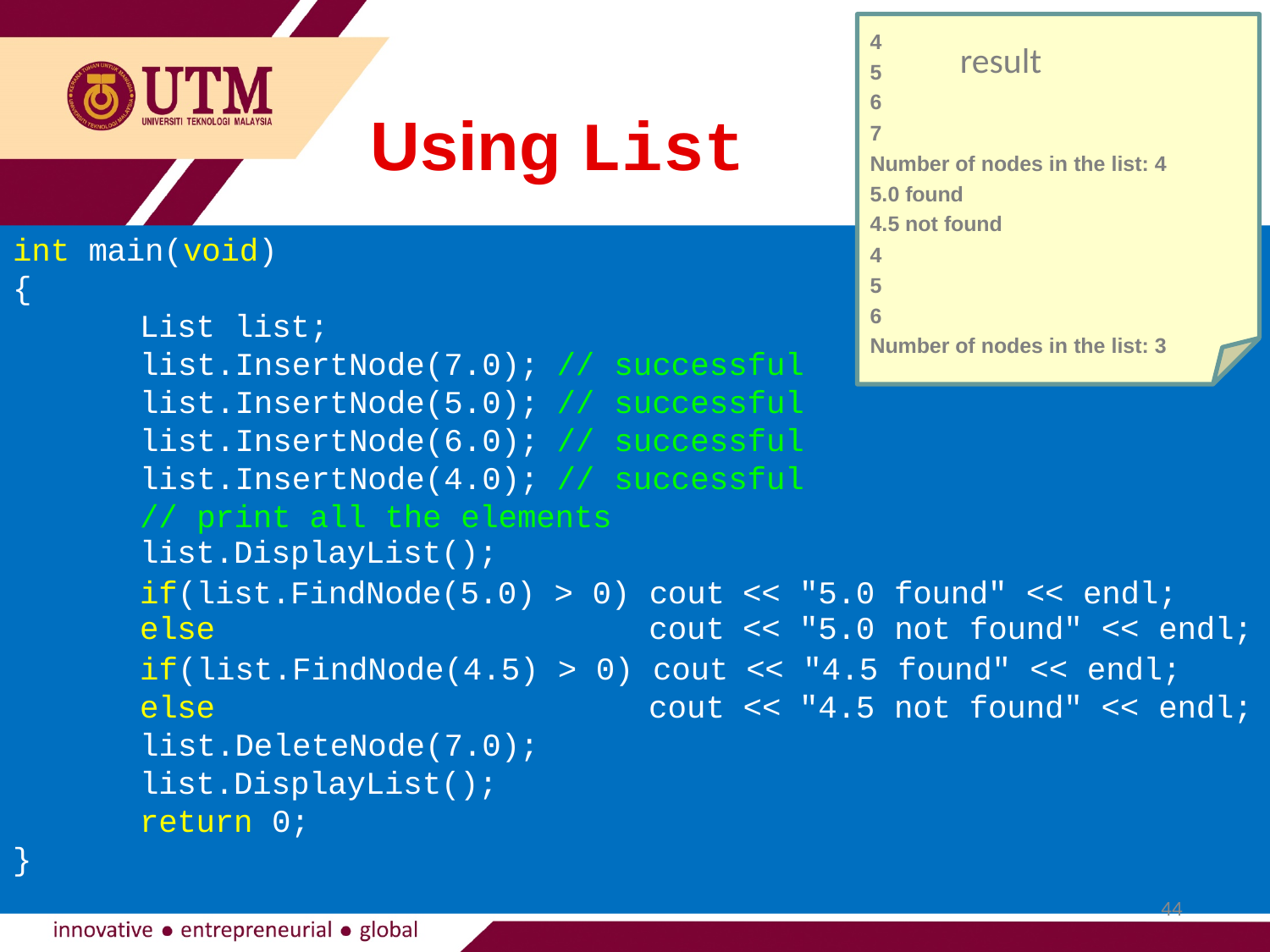

44

4
5
6
7
# result
Using List
Number of nodes in the list: 4
5.0 found
4.5 not found

4
5
6
Number of nodes in the list: 3
| int | main(void) |  |  |
| --- | --- | --- | --- |
| { |  |  |  |
|  | List list; |  |  |
|  | list.InsertNode(7.0); | // | successful |
|  | list.InsertNode(5.0); | // | successful |
|  | list.InsertNode(6.0); | // | successful |
|  | list.InsertNode(4.0); | // | successful |
| // print all the elements list.DisplayList(); |  |  |  |
| if(list.FindNode(5.0) else | > 0) cout cout | << << | "5.0 "5.0 | found" << endl; not found" << endl; |
| --- | --- | --- | --- | --- |
| if(list.FindNode(4.5) | > 0) cout | << | "4.5 | found" << endl; |
| else | cout | << | "4.5 | not found" << endl; |
| list.DeleteNode(7.0); |  |  |  |  |
| list.DisplayList(); |  |  |  |  |
| return 0; |  |  |  |  |
| } |  |  |  |  |